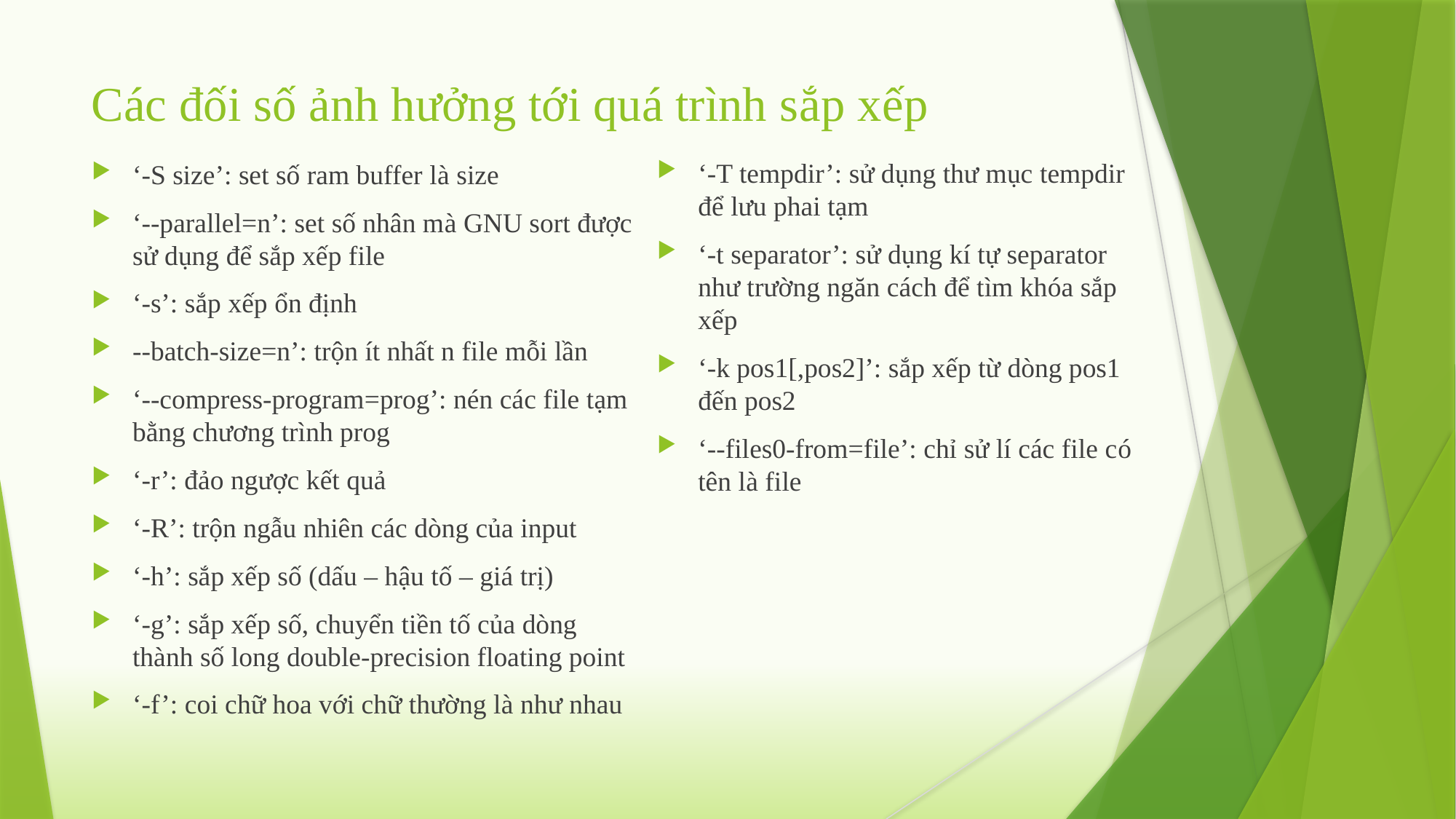

Các đối số ảnh hưởng tới quá trình sắp xếp
‘-T tempdir’: sử dụng thư mục tempdir để lưu phai tạm
‘-t separator’: sử dụng kí tự separator như trường ngăn cách để tìm khóa sắp xếp
‘-k pos1[,pos2]’: sắp xếp từ dòng pos1 đến pos2
‘--files0-from=file’: chỉ sử lí các file có tên là file
‘-S size’: set số ram buffer là size
‘--parallel=n’: set số nhân mà GNU sort được sử dụng để sắp xếp file
‘-s’: sắp xếp ổn định
--batch-size=n’: trộn ít nhất n file mỗi lần
‘--compress-program=prog’: nén các file tạm bằng chương trình prog
‘-r’: đảo ngược kết quả
‘-R’: trộn ngẫu nhiên các dòng của input
‘-h’: sắp xếp số (dấu – hậu tố – giá trị)
‘-g’: sắp xếp số, chuyển tiền tố của dòng thành số long double-precision floating point
‘-f’: coi chữ hoa với chữ thường là như nhau